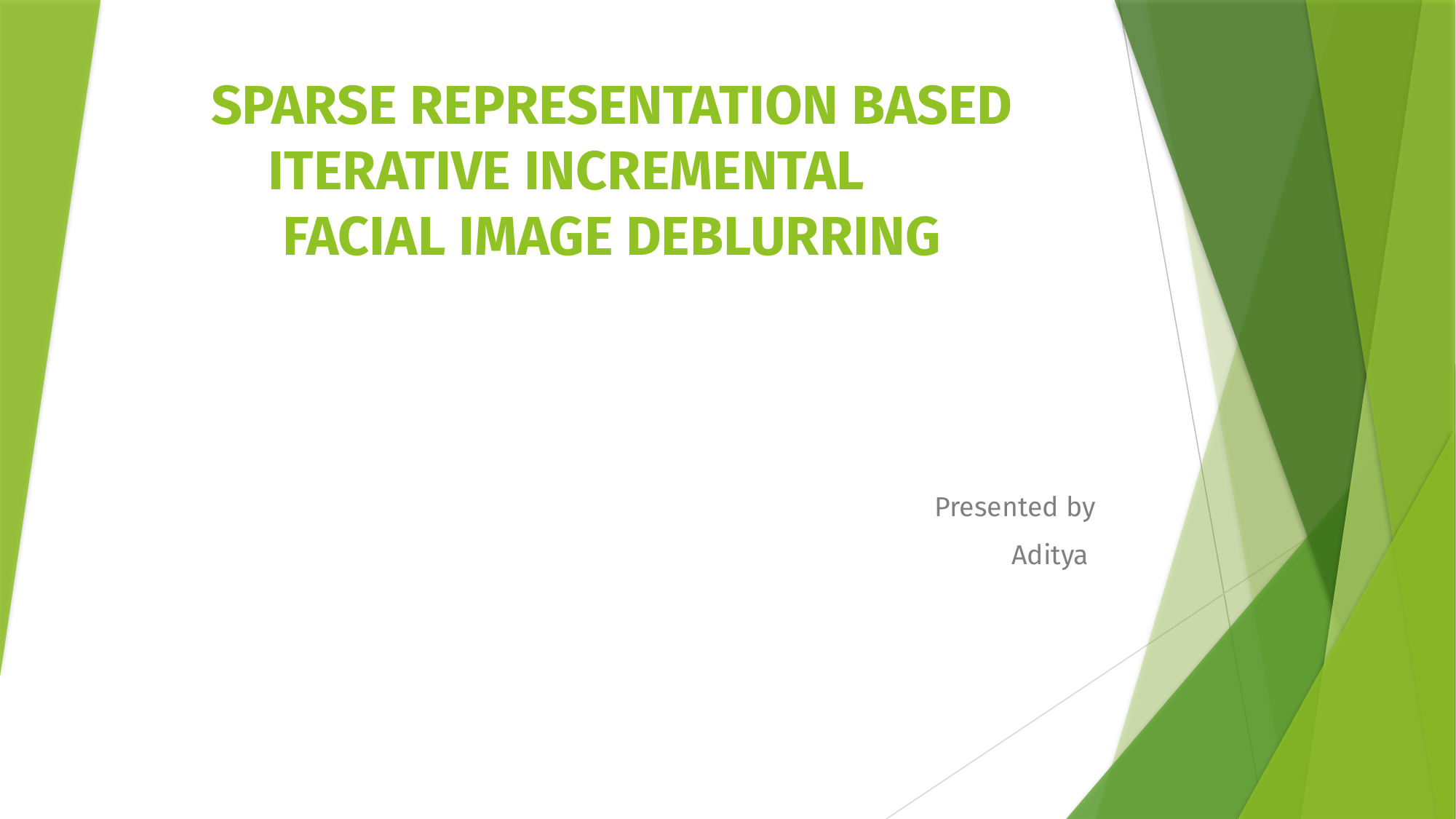

# SPARSE REPRESENTATION BASED ITERATIVE INCREMENTAL FACIAL IMAGE DEBLURRING
Presented by
Aditya